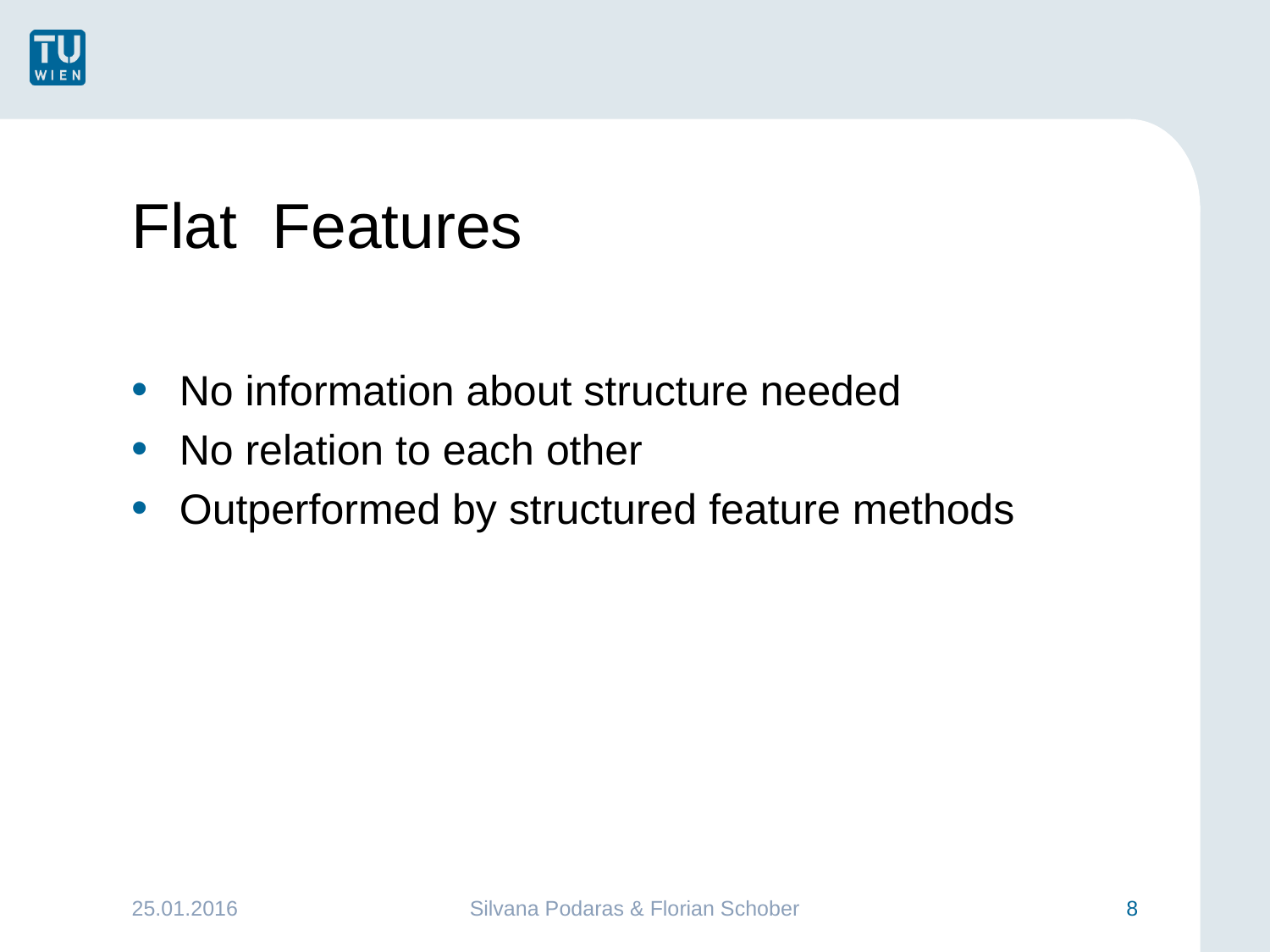

# Flat  Features
No information about structure needed
No relation to each other
Outperformed by structured feature methods
25.01.2016
Silvana Podaras & Florian Schober
8